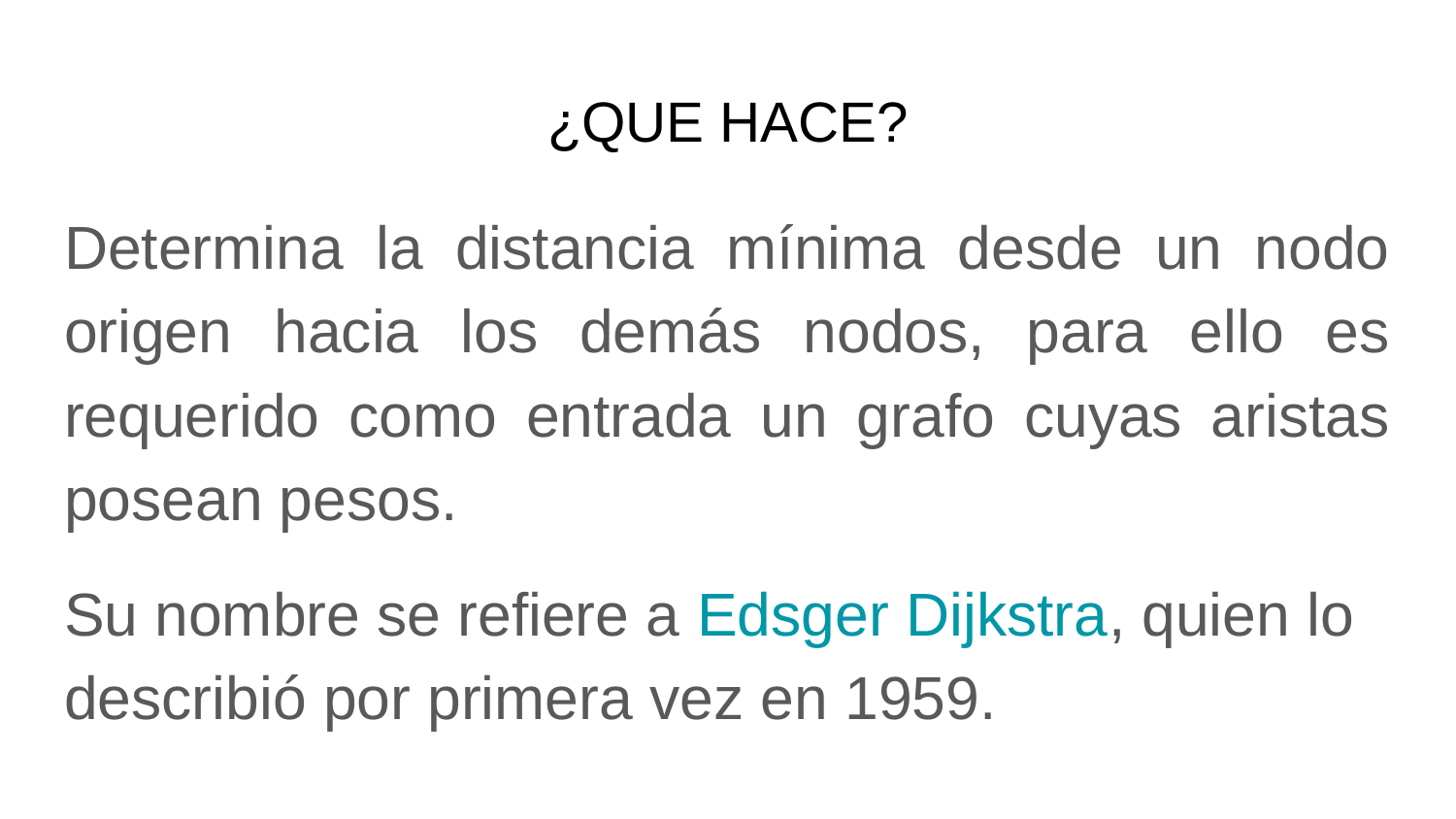

# ¿QUE HACE?
Determina la distancia mínima desde un nodo origen hacia los demás nodos, para ello es requerido como entrada un grafo cuyas aristas posean pesos.
Su nombre se refiere a Edsger Dijkstra, quien lo describió por primera vez en 1959.